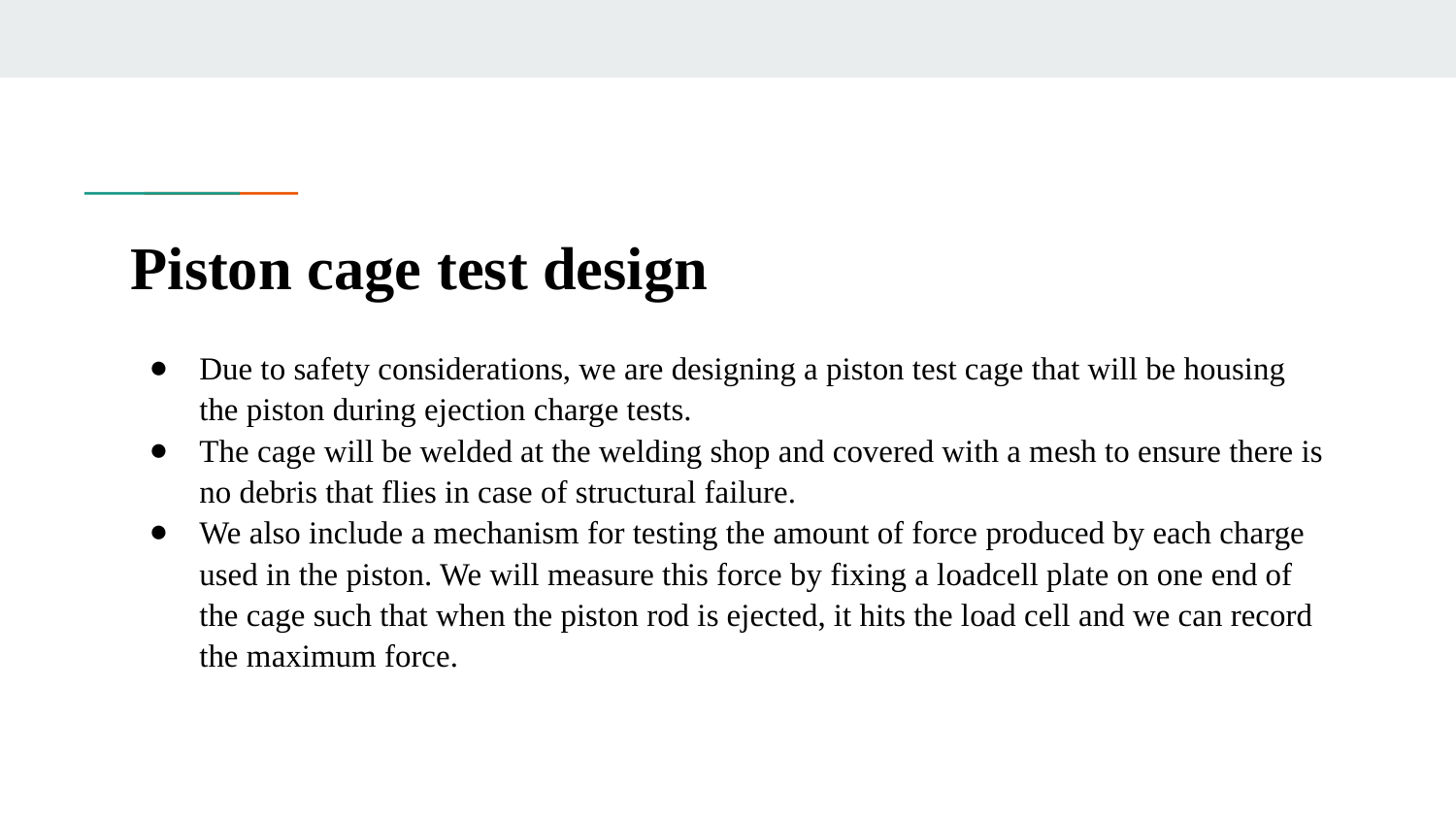

# Piston cage test design

Due to safety considerations, we are designing a piston test cage that will be housing the piston during ejection charge tests.
The cage will be welded at the welding shop and covered with a mesh to ensure there is no debris that flies in case of structural failure.
We also include a mechanism for testing the amount of force produced by each charge used in the piston. We will measure this force by fixing a loadcell plate on one end of the cage such that when the piston rod is ejected, it hits the load cell and we can record the maximum force.